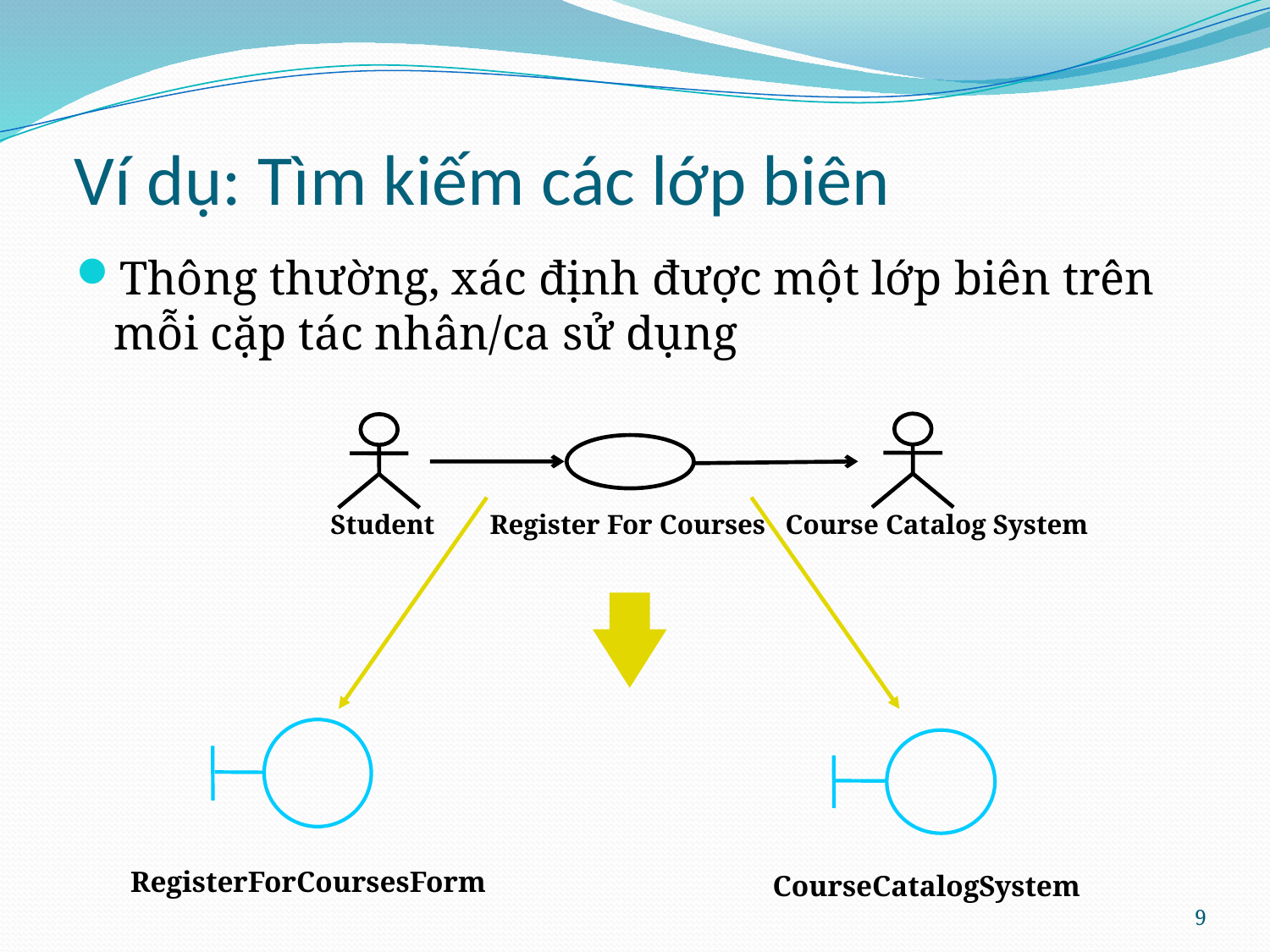

# Ví dụ: Tìm kiếm các lớp biên
Thông thường, xác định được một lớp biên trên mỗi cặp tác nhân/ca sử dụng

Course Catalog System

Register For Courses

Student

RegisterForCoursesForm

CourseCatalogSystem
9